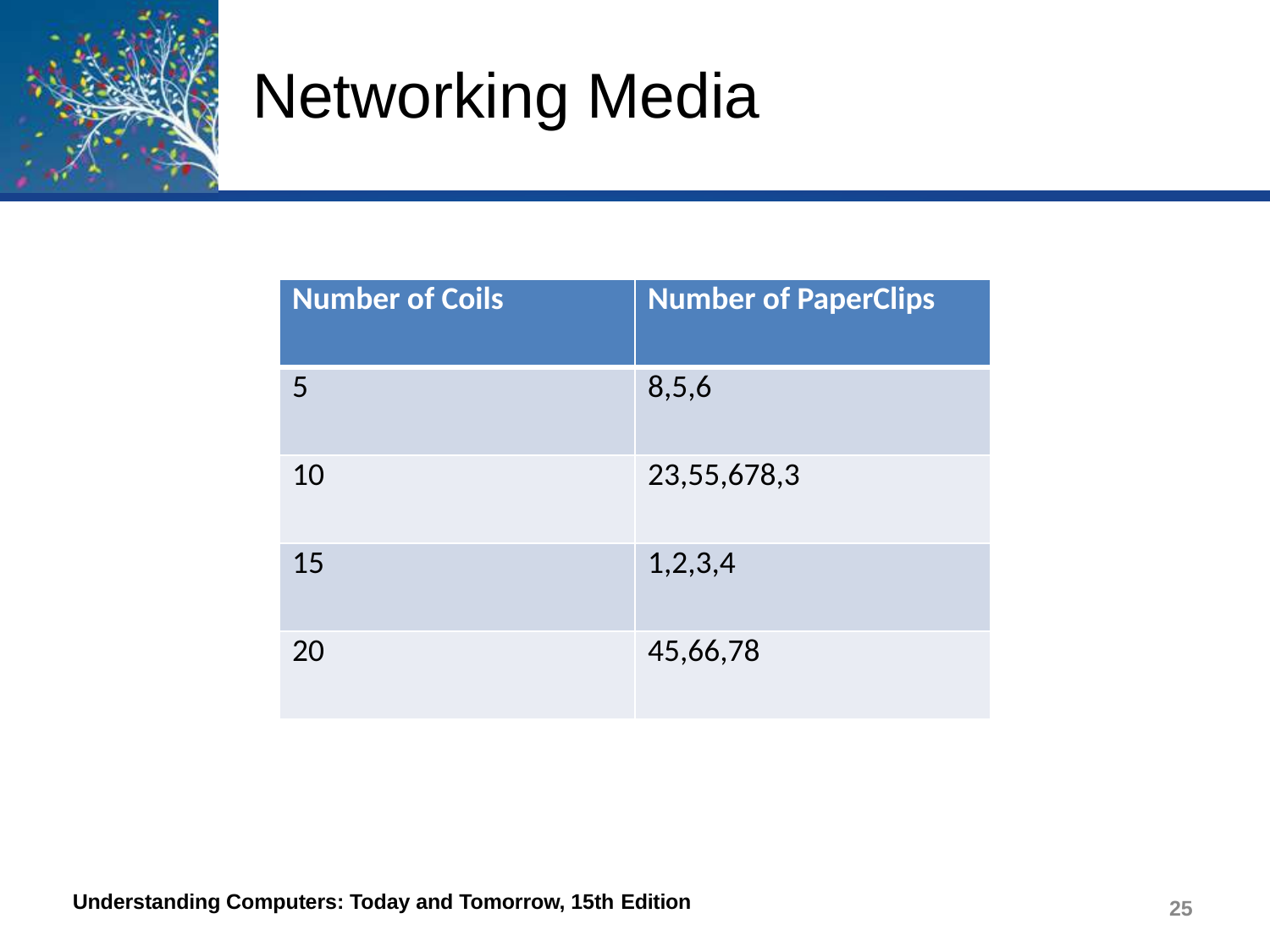

# Networking Media
| Number of Coils | Number of PaperClips |
| --- | --- |
| 5 | 8,5,6 |
| 10 | 23,55,678,3 |
| 15 | 1,2,3,4 |
| 20 | 45,66,78 |
Understanding Computers: Today and Tomorrow, 15th Edition
25